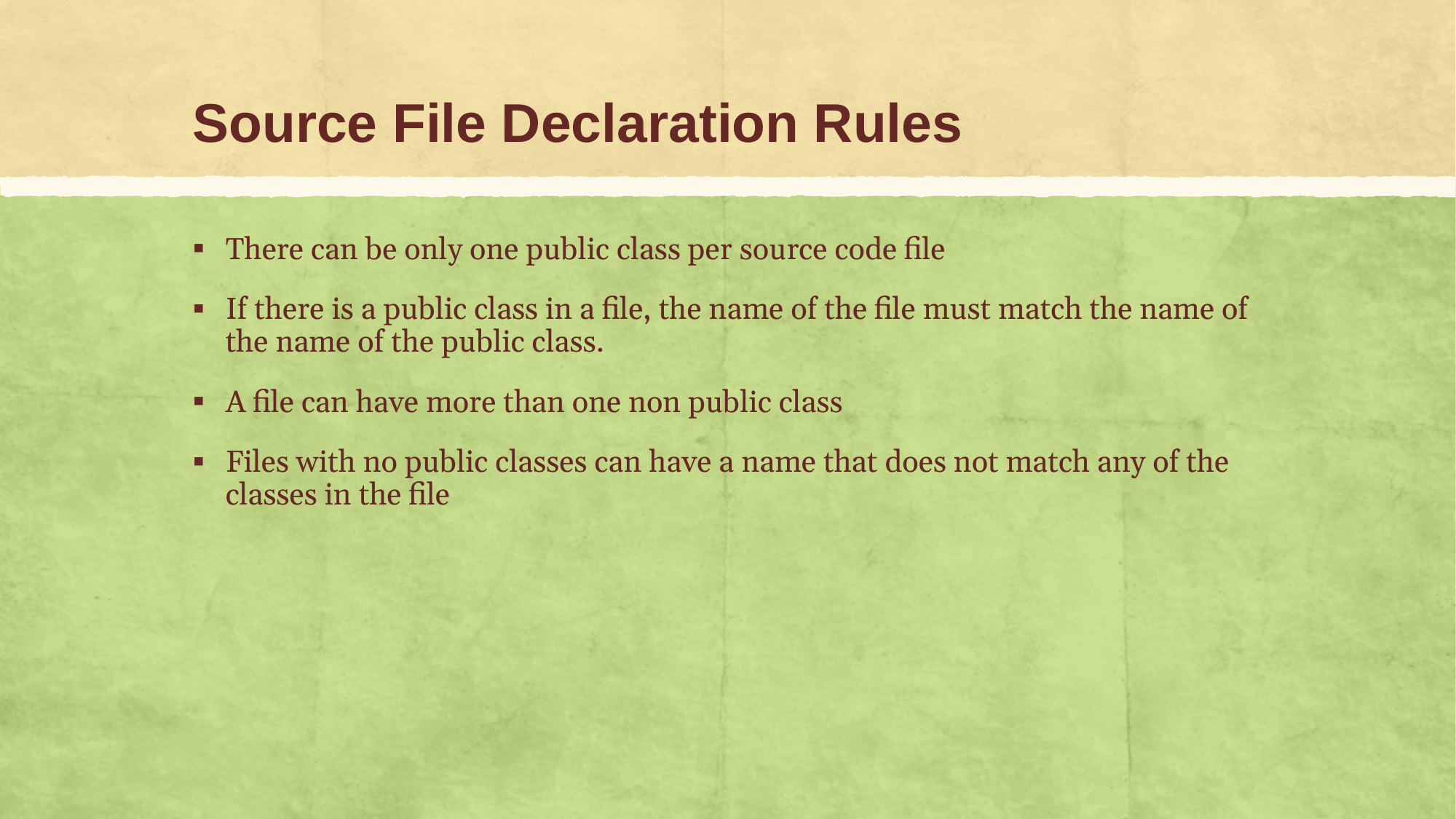

# Source File Declaration Rules
There can be only one public class per source code file
If there is a public class in a file, the name of the file must match the name of the name of the public class.
A file can have more than one non public class
Files with no public classes can have a name that does not match any of the classes in the file